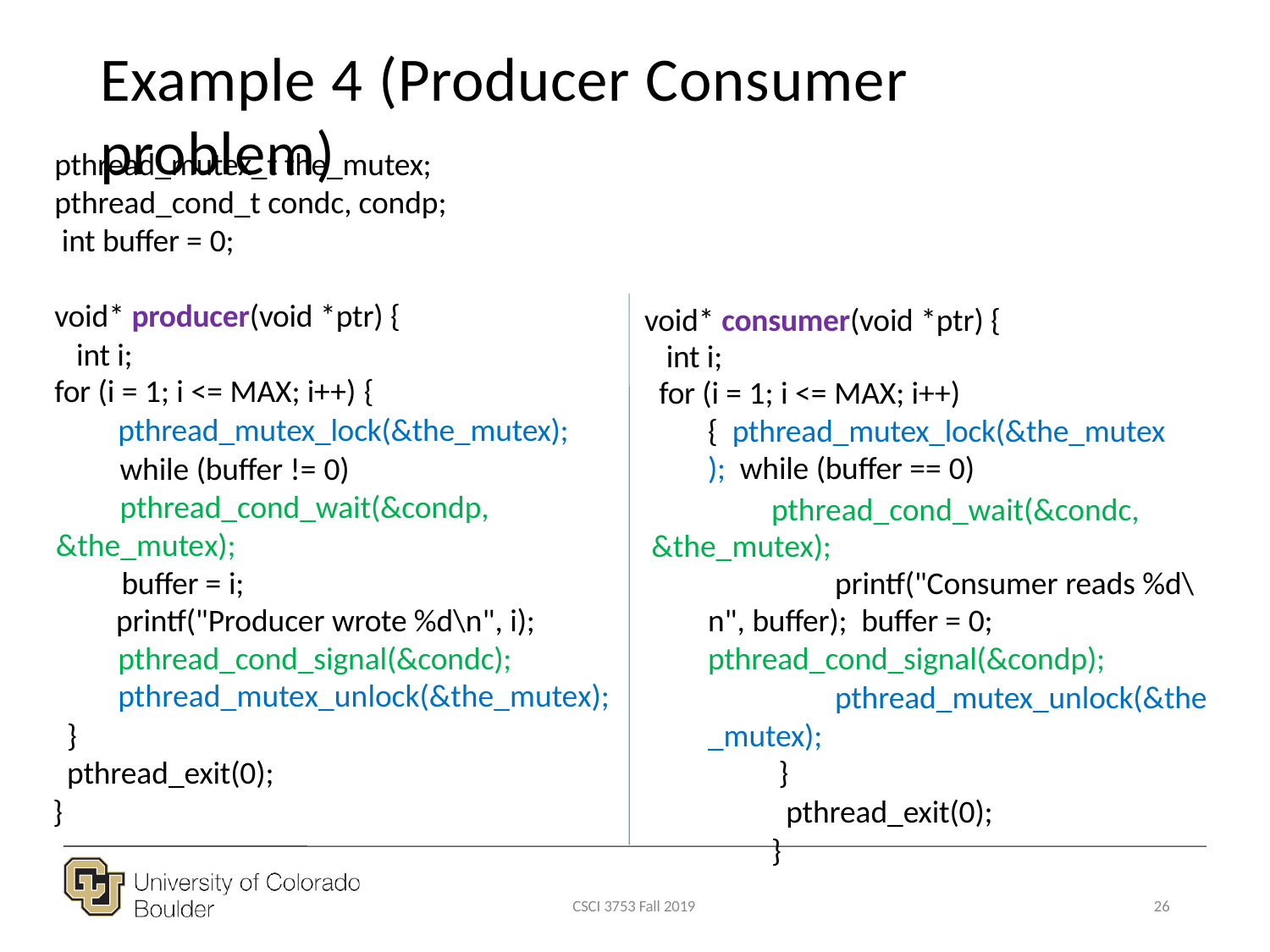

# Example 4 (Producer Consumer problem)
pthread_mutex_t the_mutex;  pthread_cond_t condc, condp;  int buffer = 0;

void* producer(void *ptr) {  int i;
for (i = 1; i <= MAX; i++) {
pthread_mutex_lock(&the_mutex);  while (buffer != 0) 	pthread_cond_wait(&condp,
&the_mutex);
buffer = i;
printf("Producer wrote %d\n", i);  pthread_cond_signal(&condc);  pthread_mutex_unlock(&the_mutex);
}
pthread_exit(0);
}

void* consumer(void *ptr) {  int i;
for (i = 1; i <= MAX; i++) {  pthread_mutex_lock(&the_mutex);  while (buffer == 0)
pthread_cond_wait(&condc,  &the_mutex);
printf("Consumer reads %d\n", buffer);  buffer = 0;  pthread_cond_signal(&condp);
pthread_mutex_unlock(&the_mutex);
}
pthread_exit(0);
}
CSCI 3753 Fall 2019
26